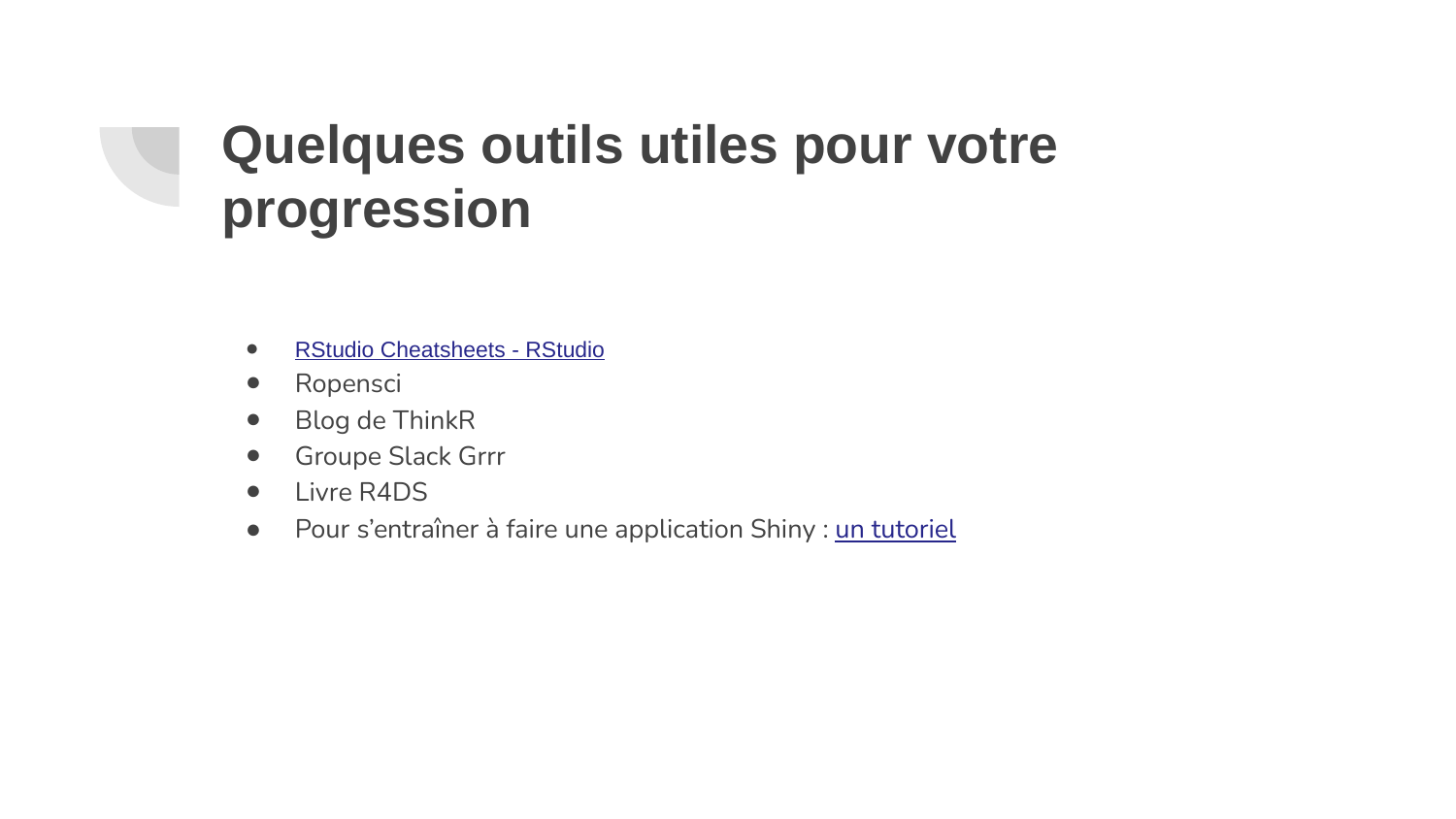

# Quelques outils utiles pour votre progression
RStudio Cheatsheets - RStudio
Ropensci
Blog de ThinkR
Groupe Slack Grrr
Livre R4DS
Pour s’entraîner à faire une application Shiny : un tutoriel